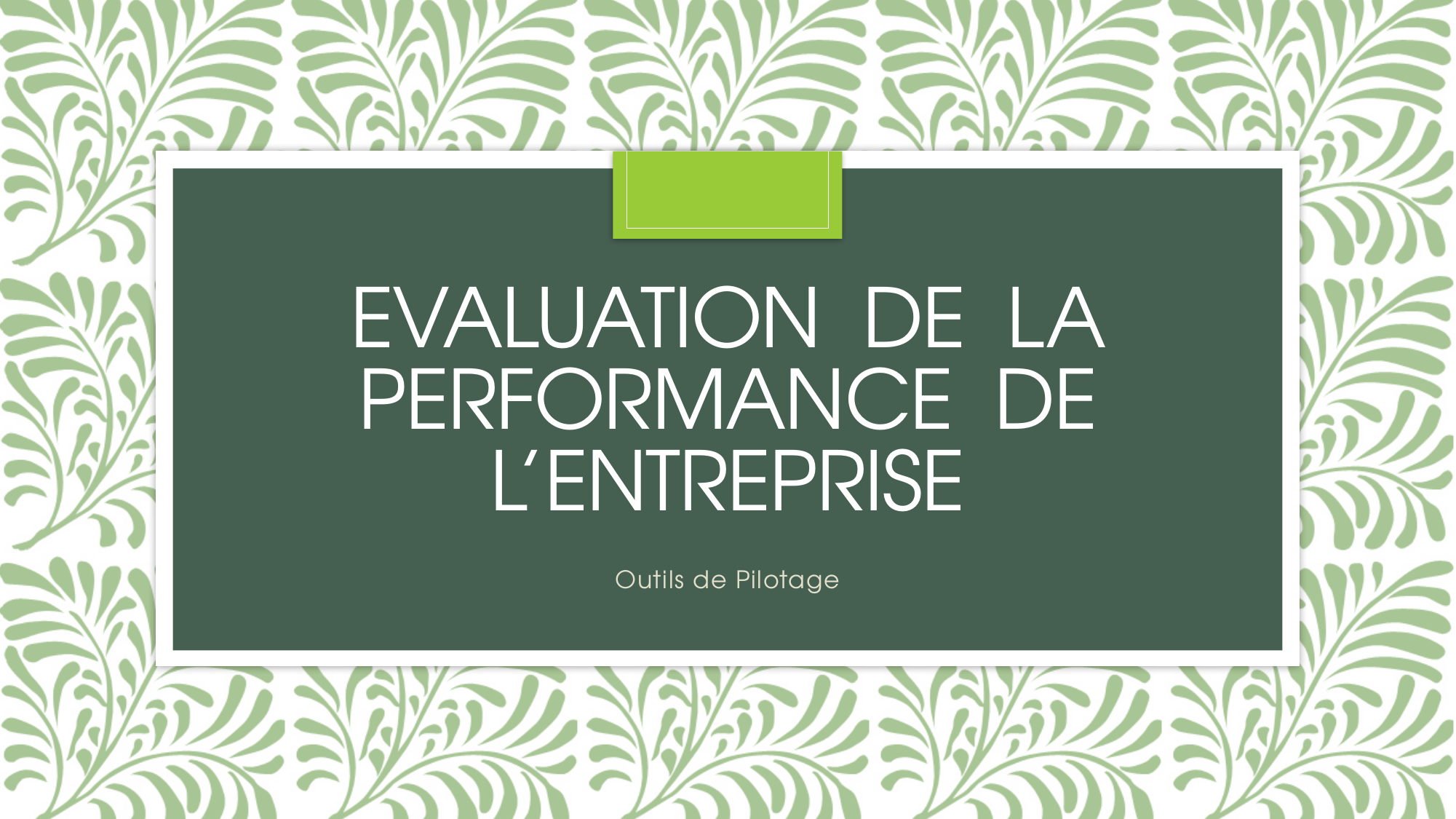

# EVALUATION  DE  LA PERFORMANCE  DE L’ENTREPRISE
Outils de Pilotage